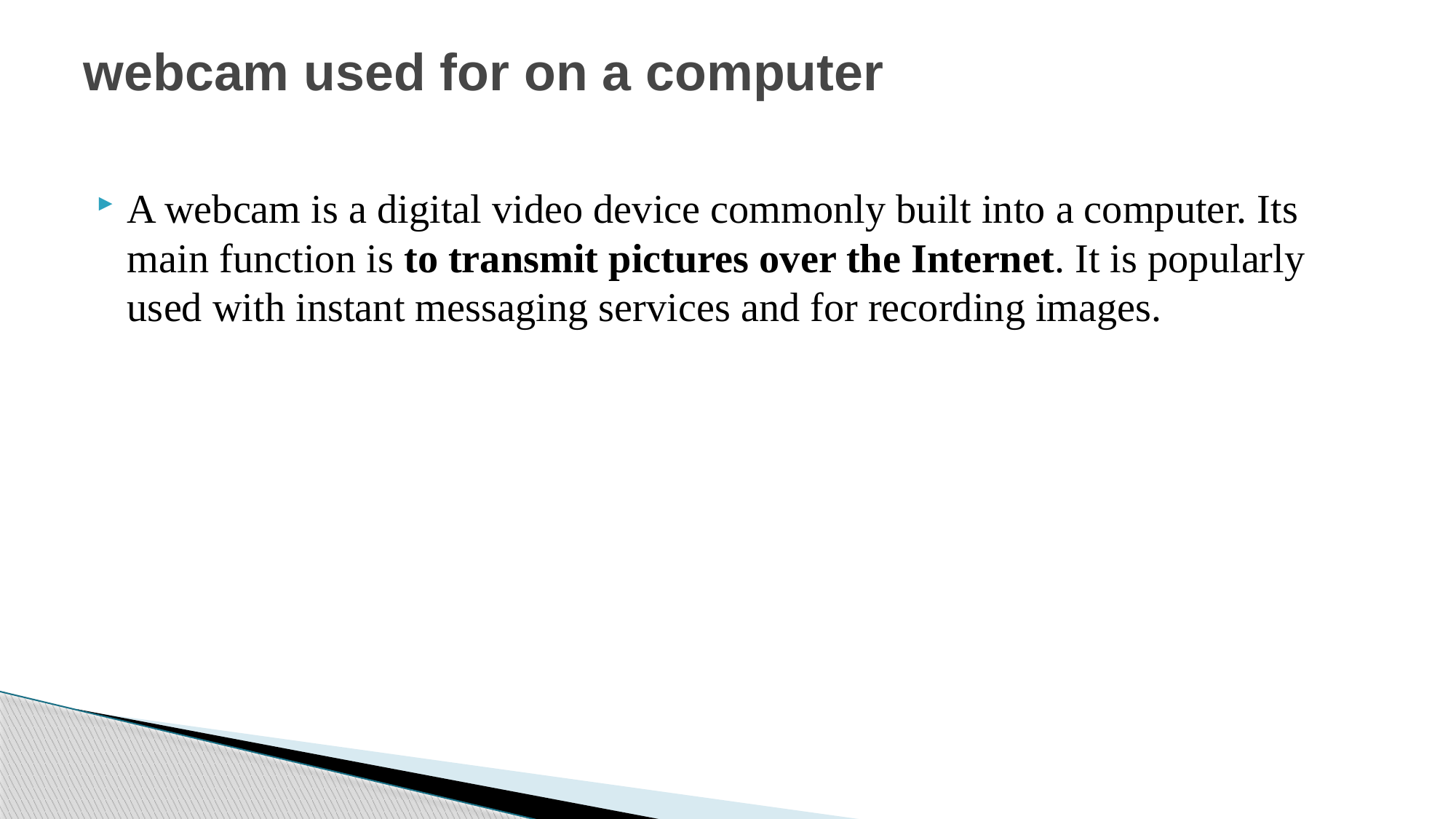

# webcam used for on a computer
A webcam is a digital video device commonly built into a computer. Its main function is to transmit pictures over the Internet. It is popularly used with instant messaging services and for recording images.